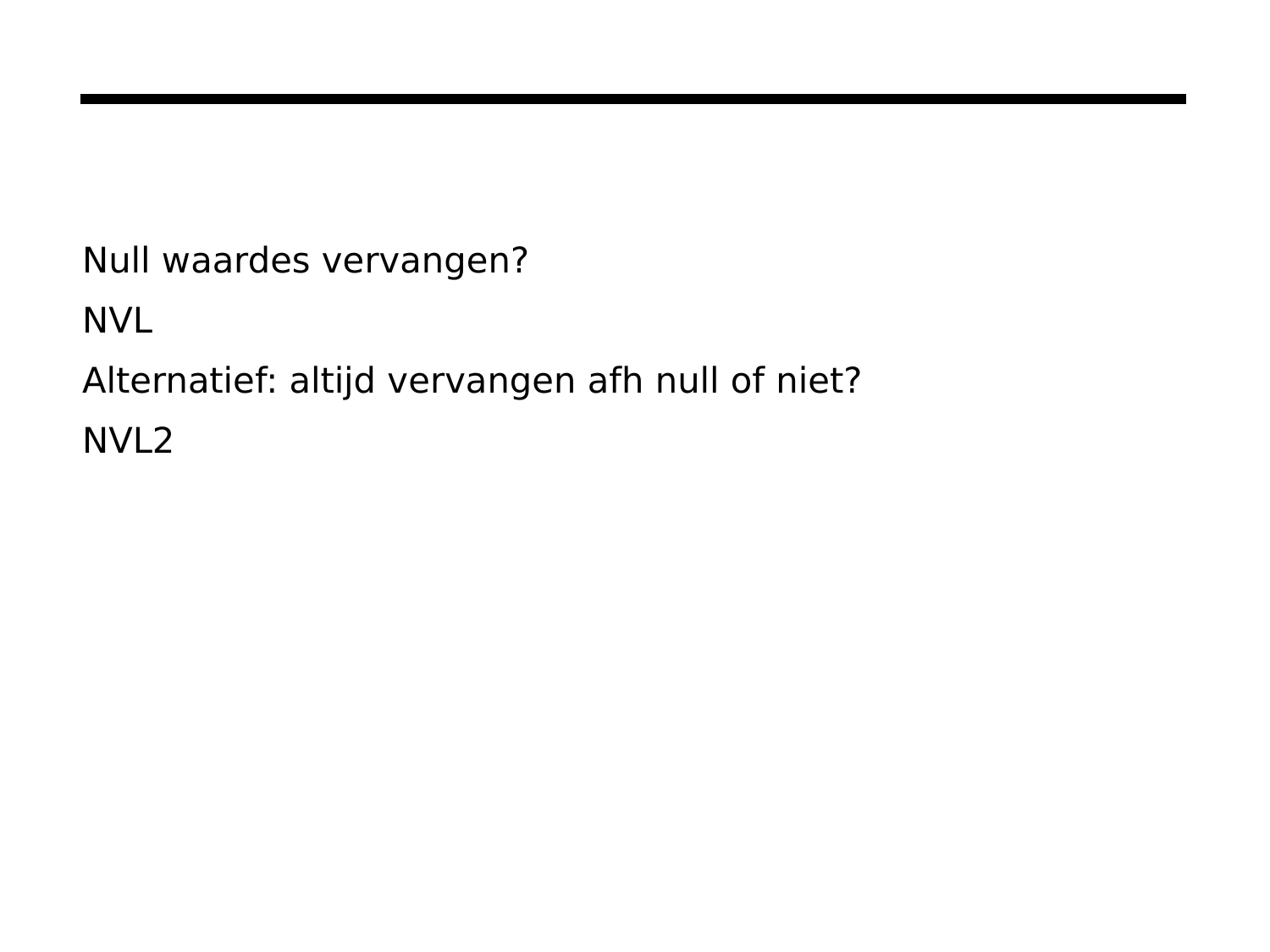

#
Null waardes vervangen?
NVL
Alternatief: altijd vervangen afh null of niet?
NVL2